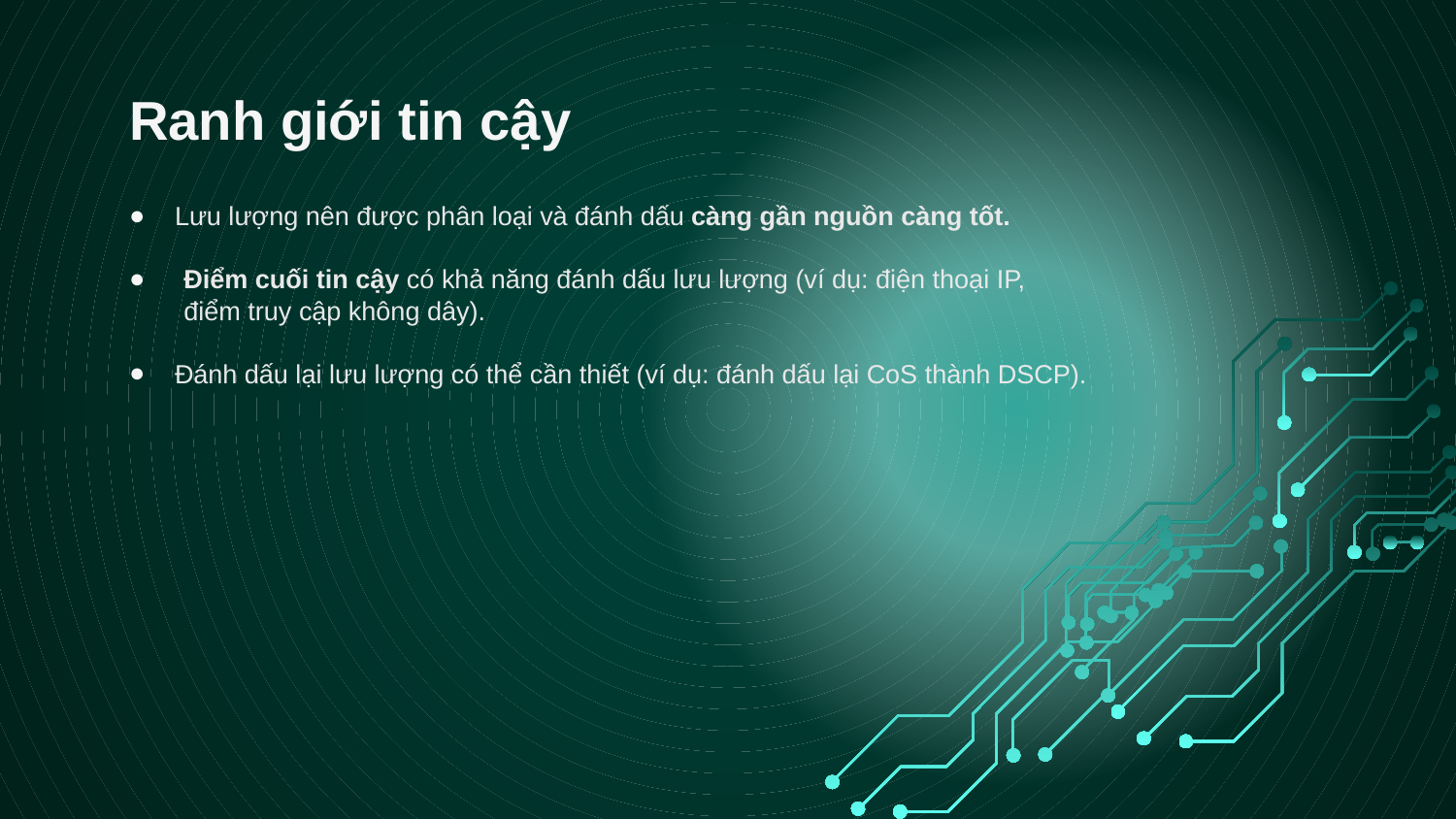

# Ranh giới tin cậy
Lưu lượng nên được phân loại và đánh dấu càng gần nguồn càng tốt.

Điểm cuối tin cậy có khả năng đánh dấu lưu lượng (ví dụ: điện thoại IP, điểm truy cập không dây).

Đánh dấu lại lưu lượng có thể cần thiết (ví dụ: đánh dấu lại CoS thành DSCP).